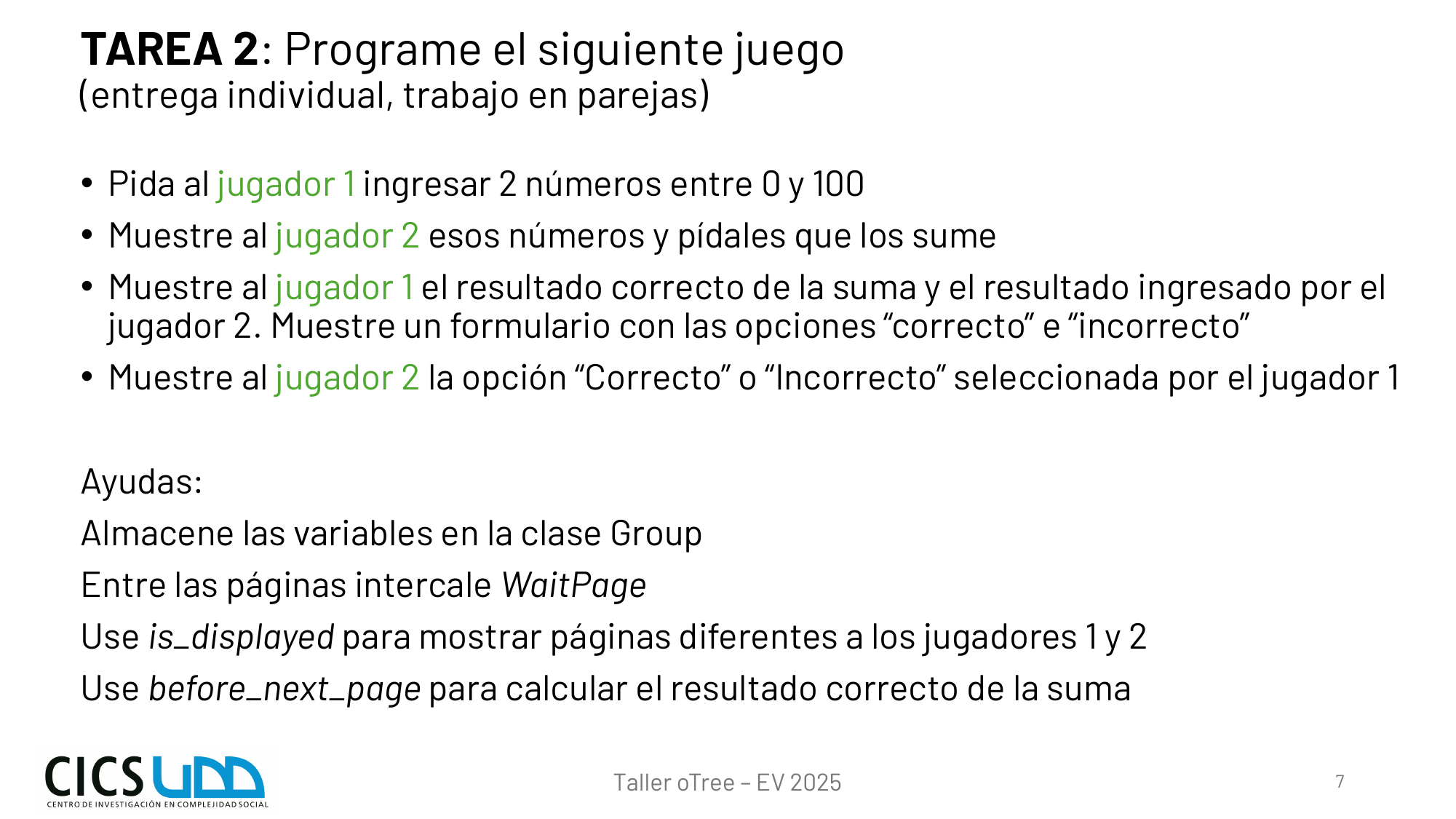

# TAREA 2: Programe el siguiente juego (entrega individual, trabajo en parejas)
Pida al jugador 1 ingresar 2 números entre 0 y 100
Muestre al jugador 2 esos números y pídales que los sume
Muestre al jugador 1 el resultado correcto de la suma y el resultado ingresado por el jugador 2. Muestre un formulario con las opciones “correcto” e “incorrecto”
Muestre al jugador 2 la opción “Correcto” o “Incorrecto” seleccionada por el jugador 1

Ayudas:
Almacene las variables en la clase Group
Entre las páginas intercale WaitPage
Use is_displayed para mostrar páginas diferentes a los jugadores 1 y 2
Use before_next_page para calcular el resultado correcto de la suma
Taller oTree – EV 2025
7